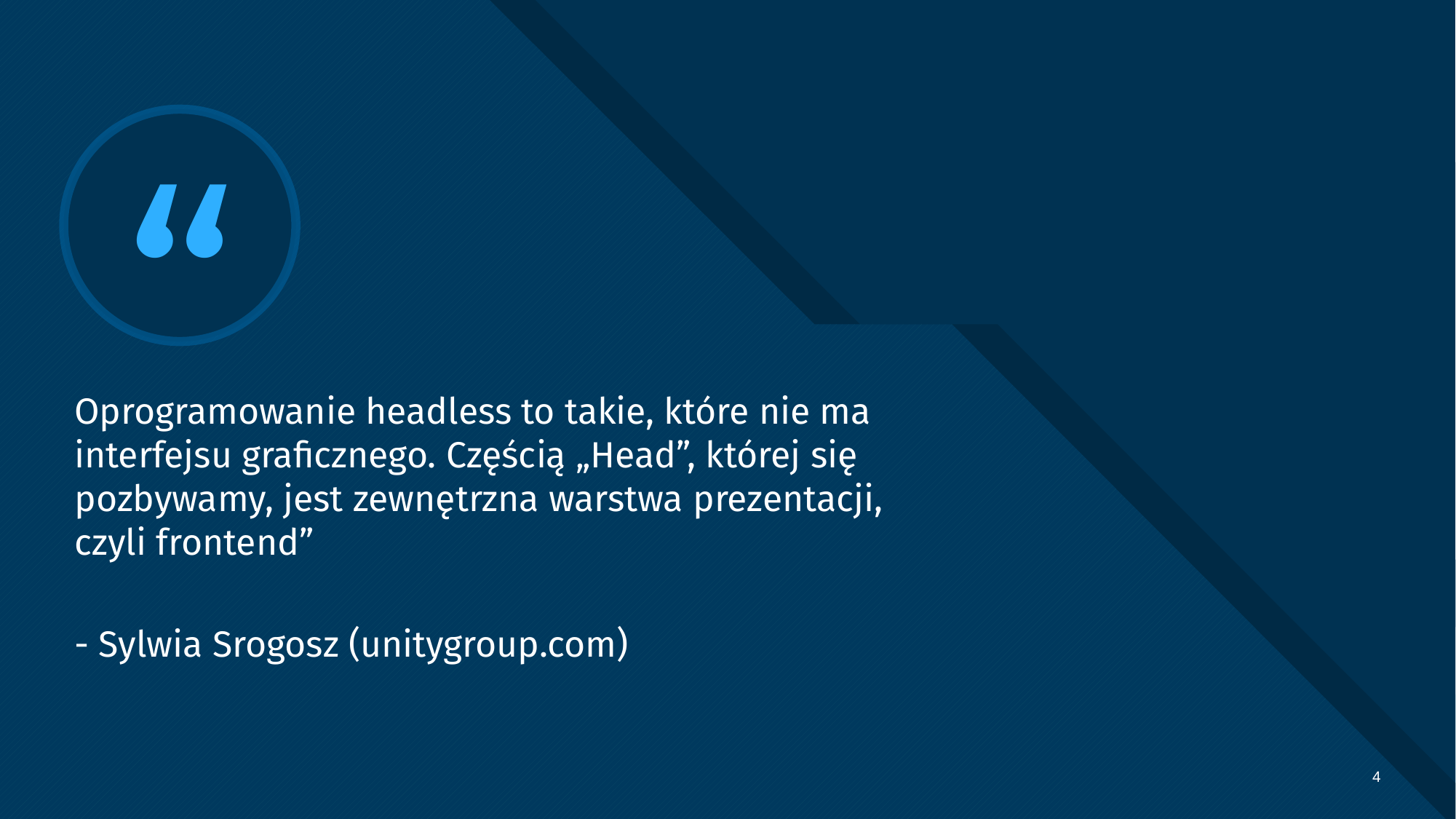

# Oprogramowanie headless to takie, które nie ma interfejsu graficznego. Częścią „Head”, której się pozbywamy, jest zewnętrzna warstwa prezentacji, czyli frontend” - Sylwia Srogosz (unitygroup.com)
4